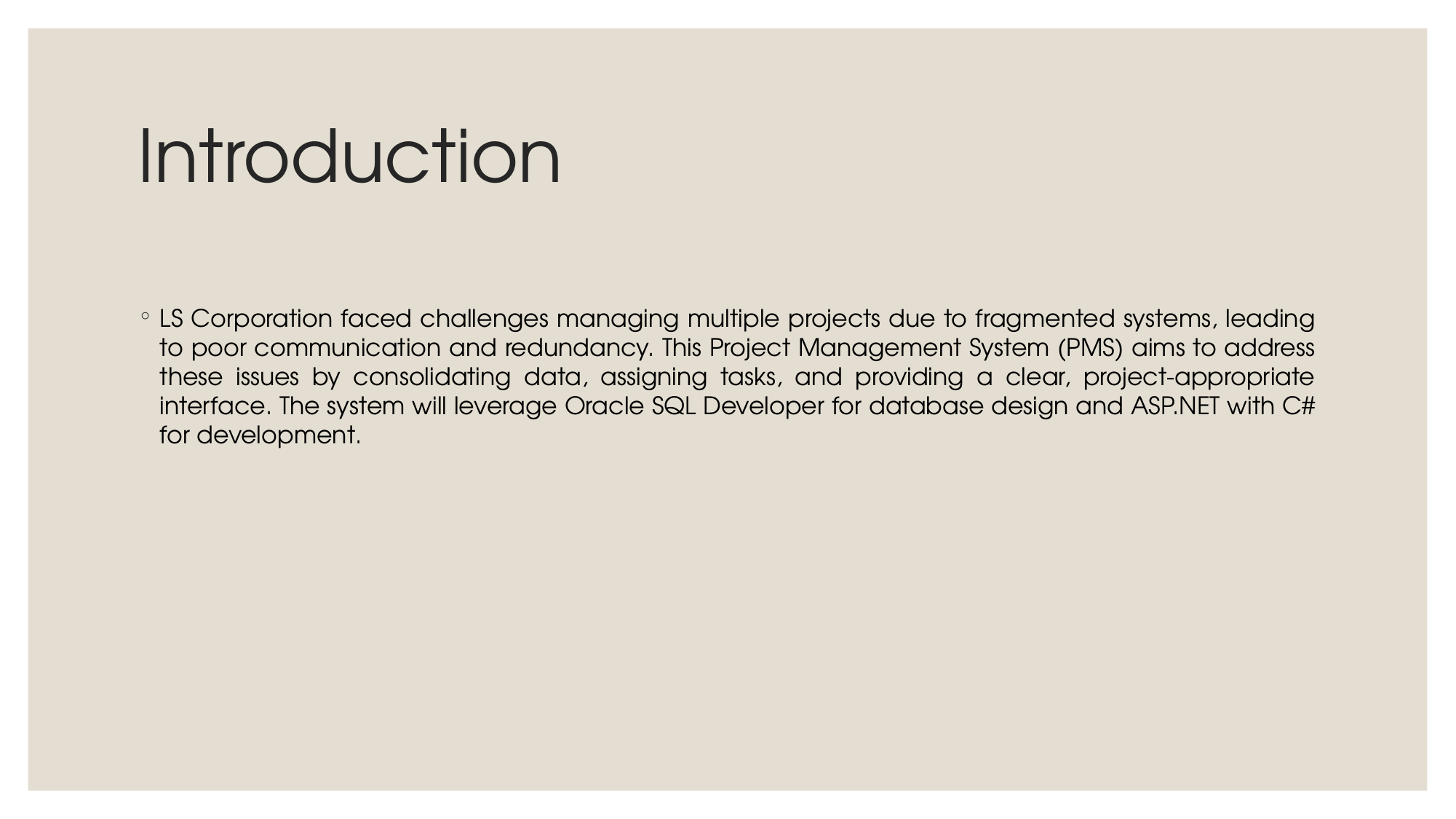

# Introduction

LS Corporation faced challenges managing multiple projects due to fragmented systems, leading to poor communication and redundancy. This Project Management System (PMS) aims to address these issues by consolidating data, assigning tasks, and providing a clear, project-appropriate interface. The system will leverage Oracle SQL Developer for database design and ASP.NET with C# for development.